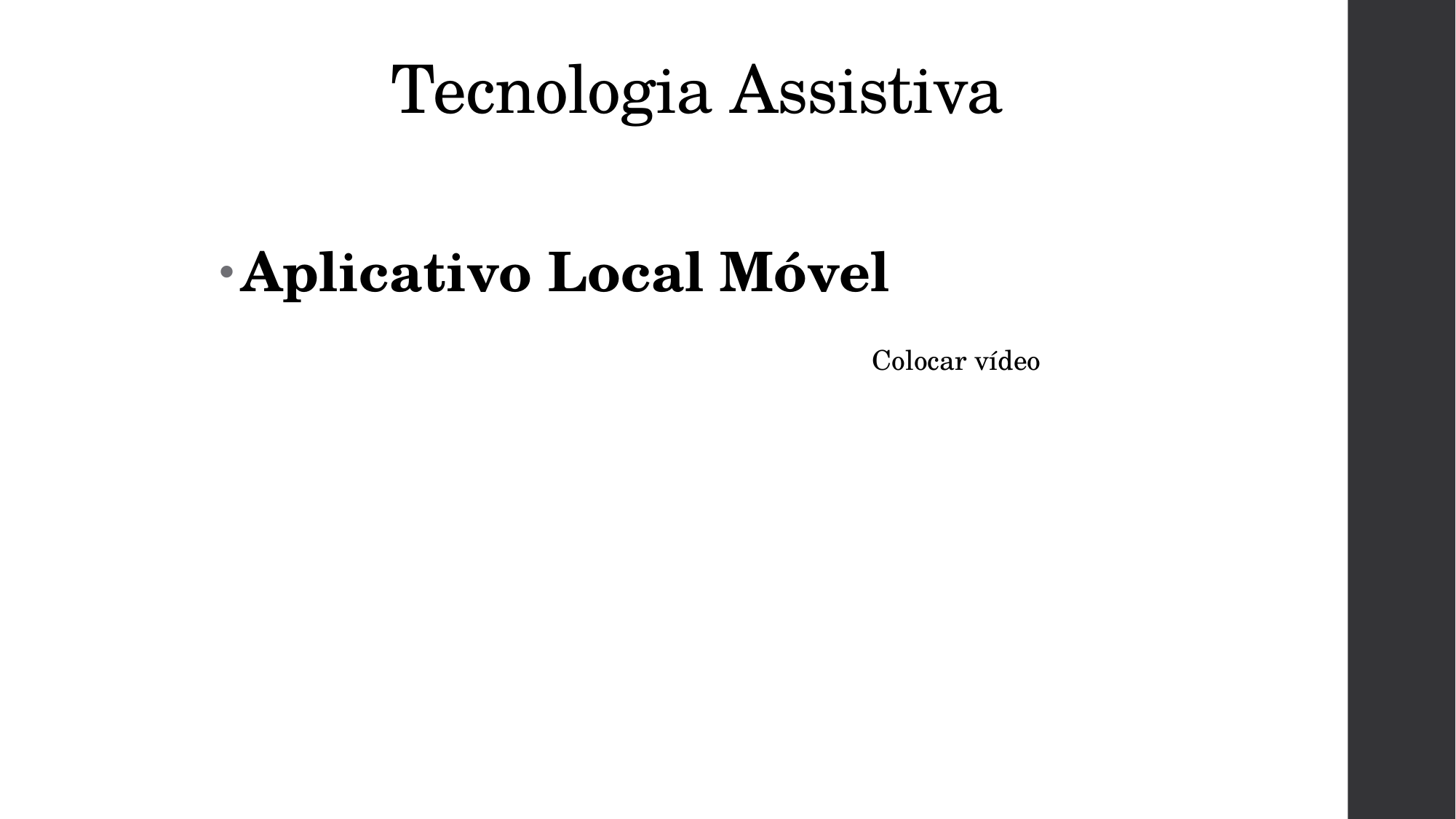

Tecnologia Assistiva
Aplicativo Local Móvel
Colocar vídeo